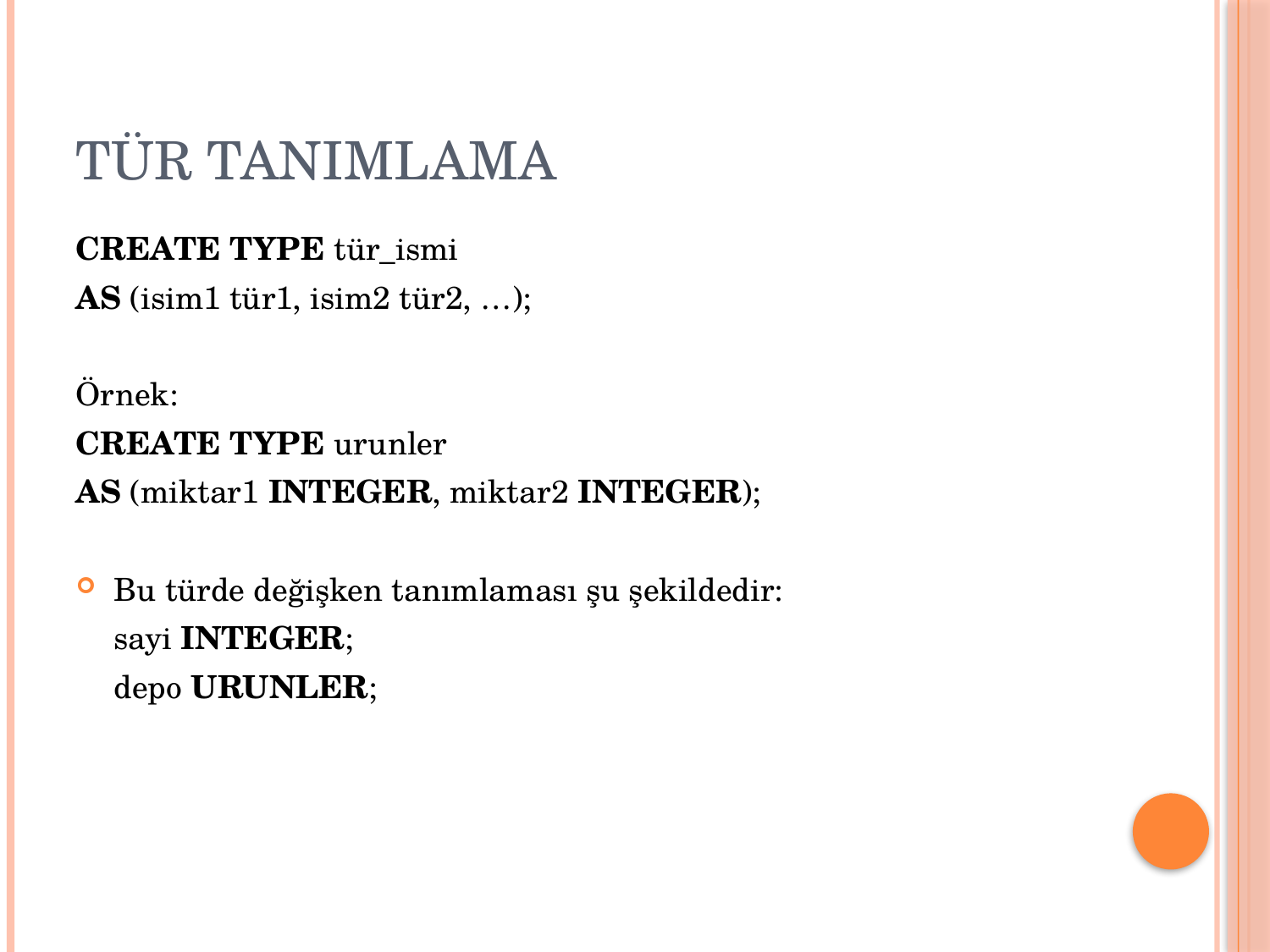

# Tür tanımlama
CREATE TYPE tür_ismi
AS (isim1 tür1, isim2 tür2, …);

Örnek:
CREATE TYPE urunler
AS (miktar1 INTEGER, miktar2 INTEGER);

Bu türde değişken tanımlaması şu şekildedir:
	sayi INTEGER;
	depo URUNLER;